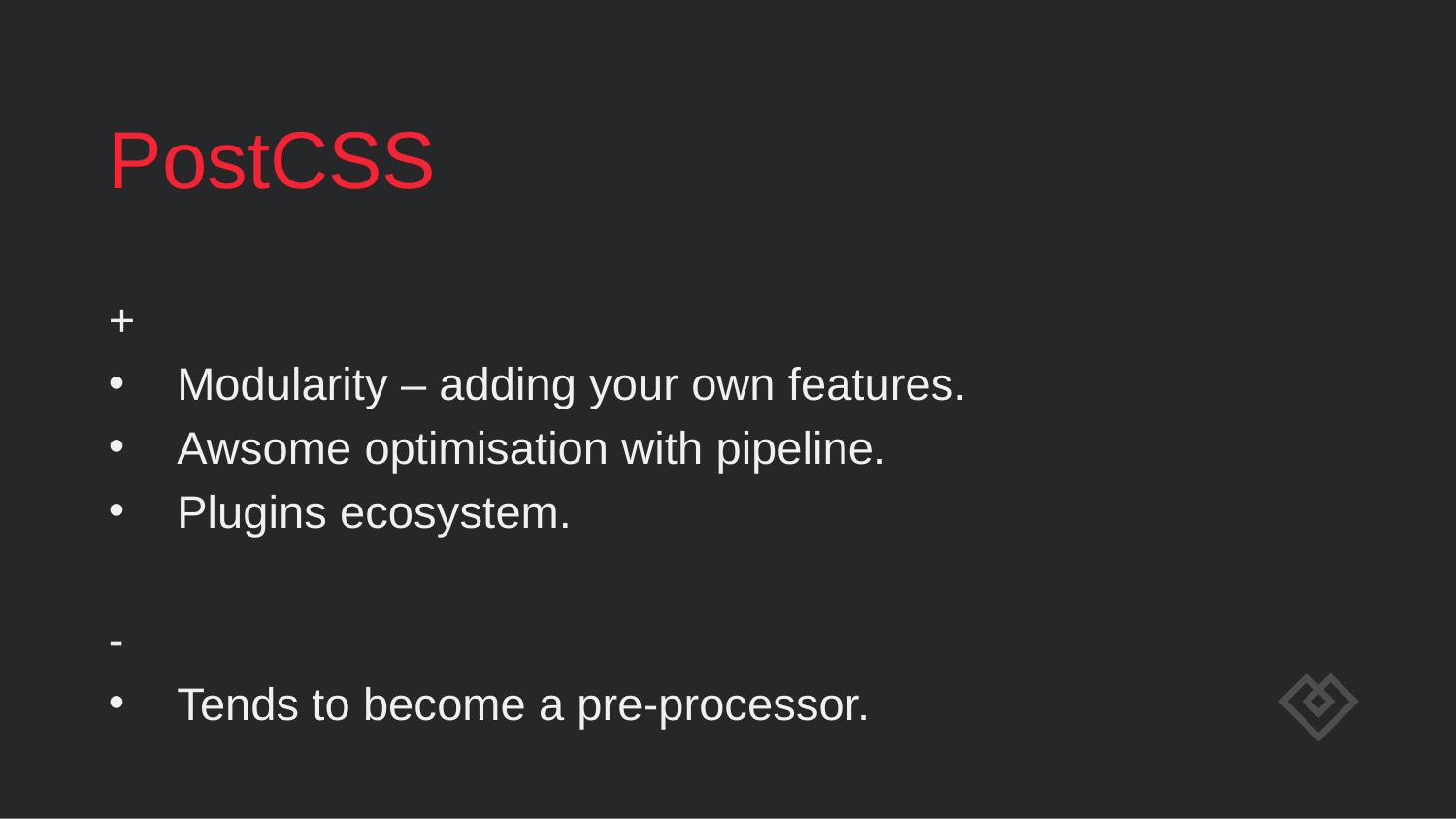

# PostCSS
+
Modularity – adding your own features.
Awsome optimisation with pipeline.
Plugins ecosystem.

-
Tends to become a pre-processor.